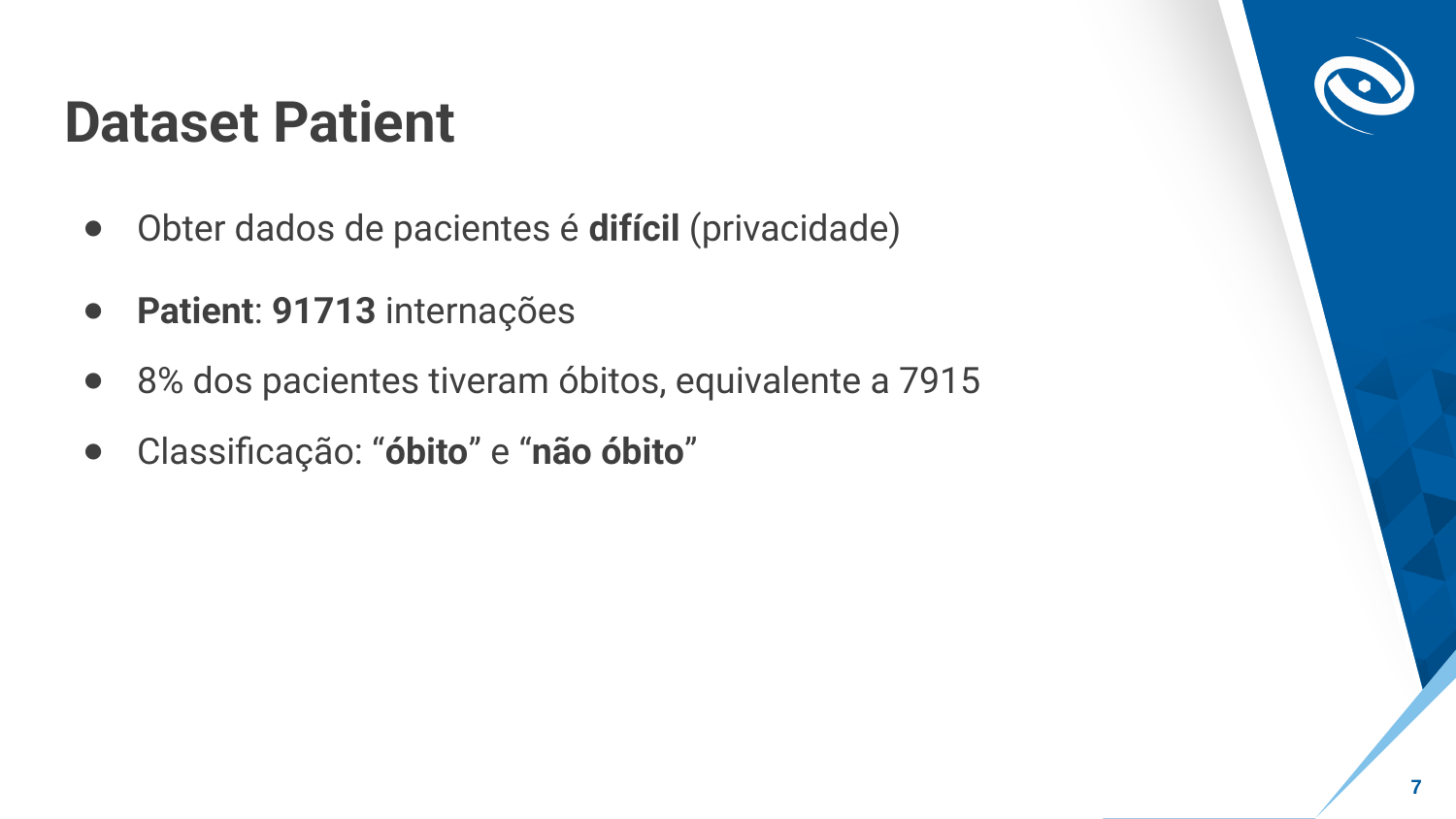

# Dataset Patient
Obter dados de pacientes é difícil (privacidade)
Patient: 91713 internações
8% dos pacientes tiveram óbitos, equivalente a 7915
Classificação: “óbito” e “não óbito”
7